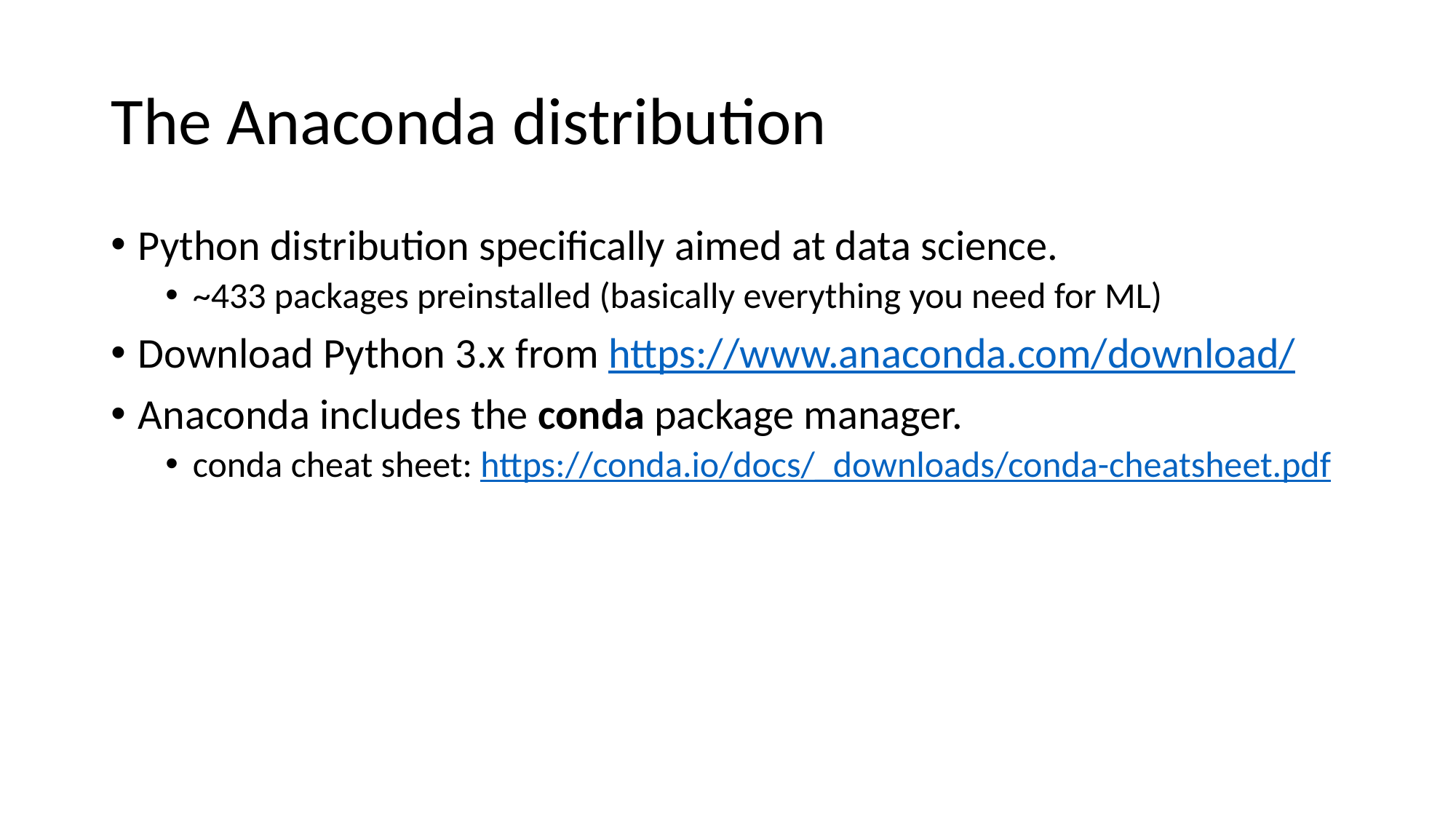

# The Anaconda distribution
Python distribution specifically aimed at data science.
~433 packages preinstalled (basically everything you need for ML)
Download Python 3.x from https://www.anaconda.com/download/
Anaconda includes the conda package manager.
conda cheat sheet: https://conda.io/docs/_downloads/conda-cheatsheet.pdf